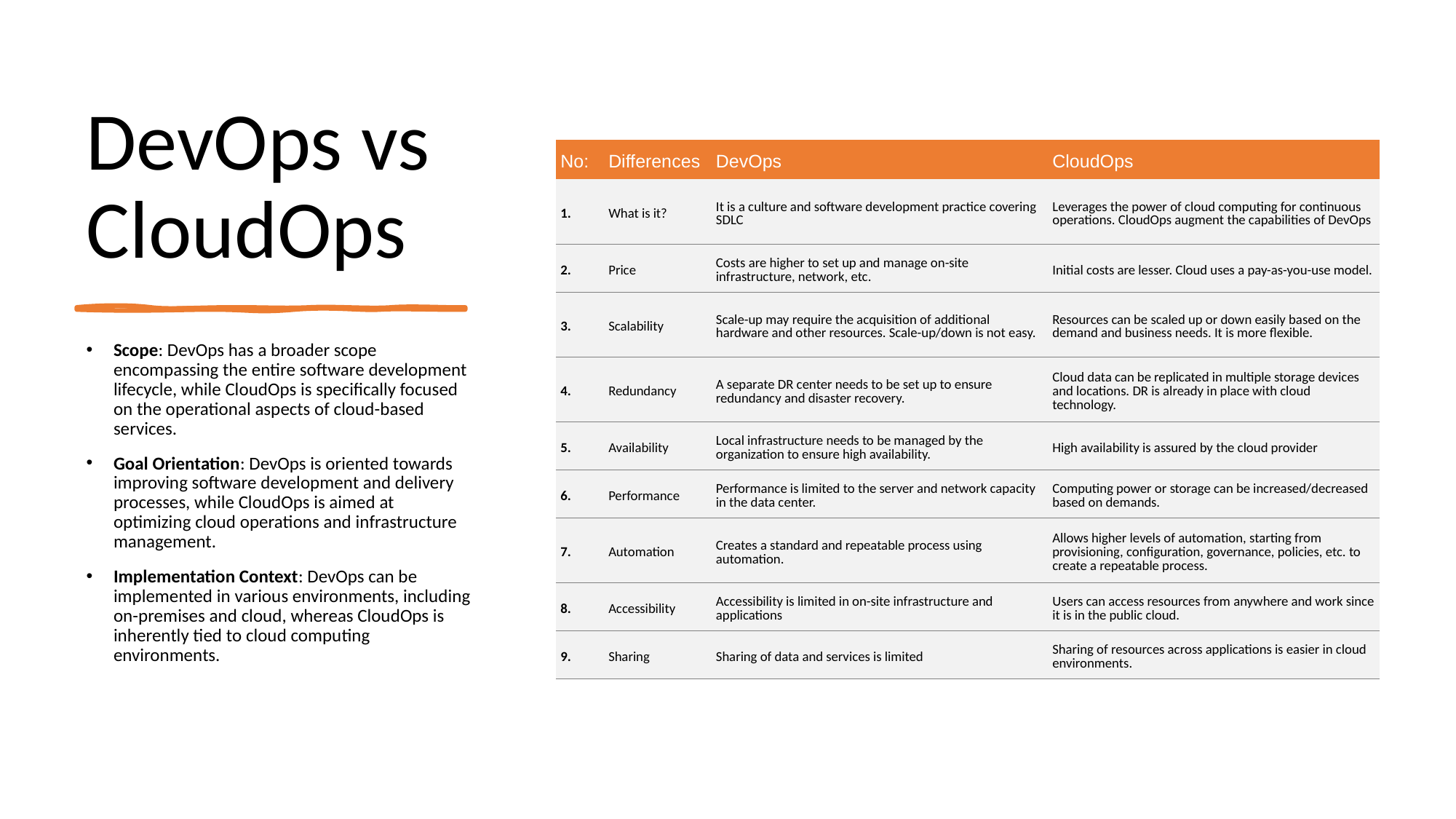

# DevOps vs CloudOps
| No: | Differences | DevOps | CloudOps |
| --- | --- | --- | --- |
| 1. | What is it? | It is a culture and software development practice covering SDLC | Leverages the power of cloud computing for continuous operations. CloudOps augment the capabilities of DevOps |
| 2. | Price | Costs are higher to set up and manage on-site infrastructure, network, etc. | Initial costs are lesser. Cloud uses a pay-as-you-use model. |
| 3. | Scalability | Scale-up may require the acquisition of additional hardware and other resources. Scale-up/down is not easy. | Resources can be scaled up or down easily based on the demand and business needs. It is more flexible. |
| 4. | Redundancy | A separate DR center needs to be set up to ensure redundancy and disaster recovery. | Cloud data can be replicated in multiple storage devices and locations. DR is already in place with cloud technology. |
| 5. | Availability | Local infrastructure needs to be managed by the organization to ensure high availability. | High availability is assured by the cloud provider |
| 6. | Performance | Performance is limited to the server and network capacity in the data center. | Computing power or storage can be increased/decreased based on demands. |
| 7. | Automation | Creates a standard and repeatable process using automation. | Allows higher levels of automation, starting from provisioning, configuration, governance, policies, etc. to create a repeatable process. |
| 8. | Accessibility | Accessibility is limited in on-site infrastructure and applications | Users can access resources from anywhere and work since it is in the public cloud. |
| 9. | Sharing | Sharing of data and services is limited | Sharing of resources across applications is easier in cloud environments. |

Scope: DevOps has a broader scope encompassing the entire software development lifecycle, while CloudOps is specifically focused on the operational aspects of cloud-based services.
Goal Orientation: DevOps is oriented towards improving software development and delivery processes, while CloudOps is aimed at optimizing cloud operations and infrastructure management.
Implementation Context: DevOps can be implemented in various environments, including on-premises and cloud, whereas CloudOps is inherently tied to cloud computing environments.